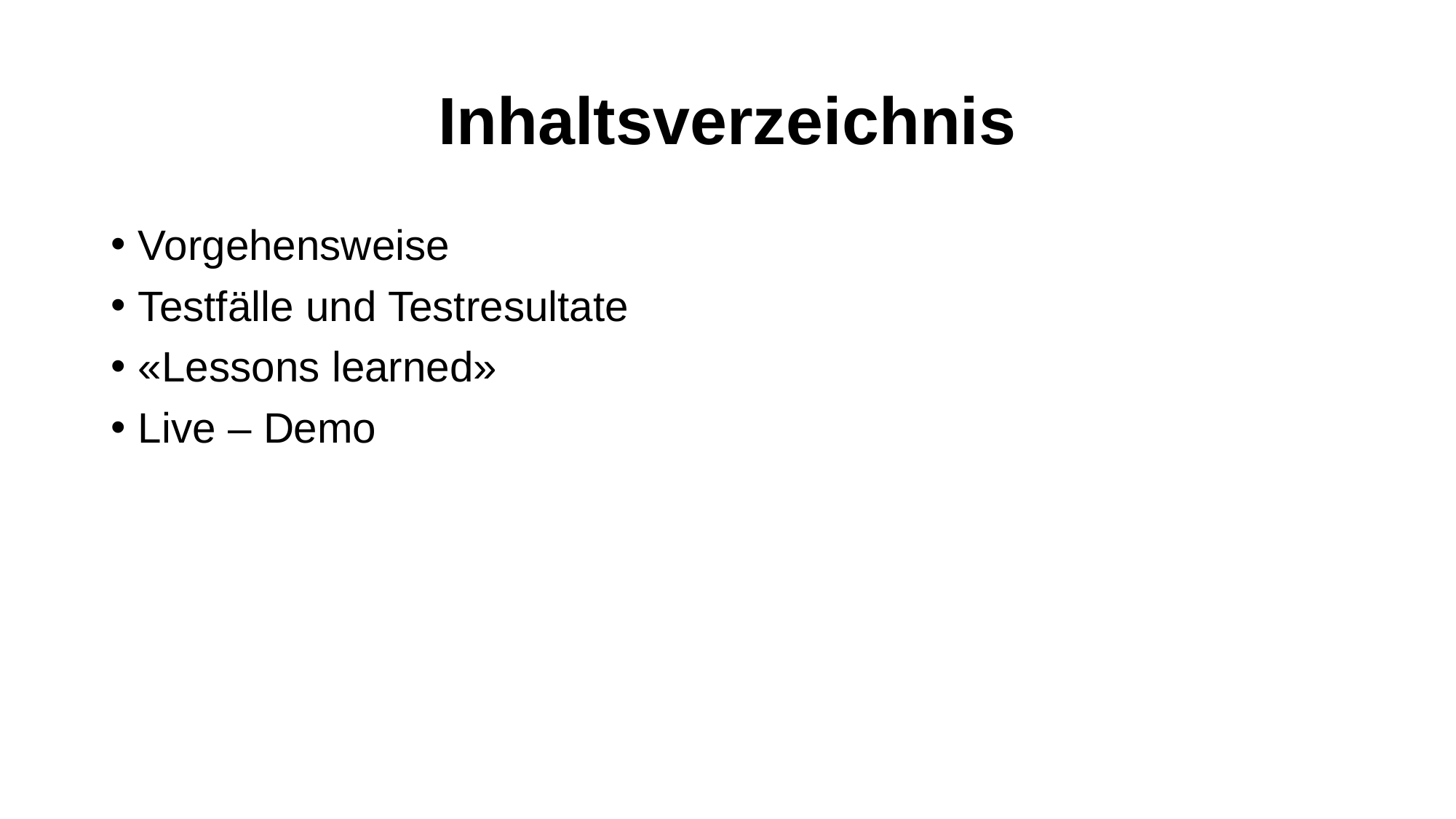

# Inhaltsverzeichnis
Vorgehensweise
Testfälle und Testresultate
«Lessons learned»
Live – Demo